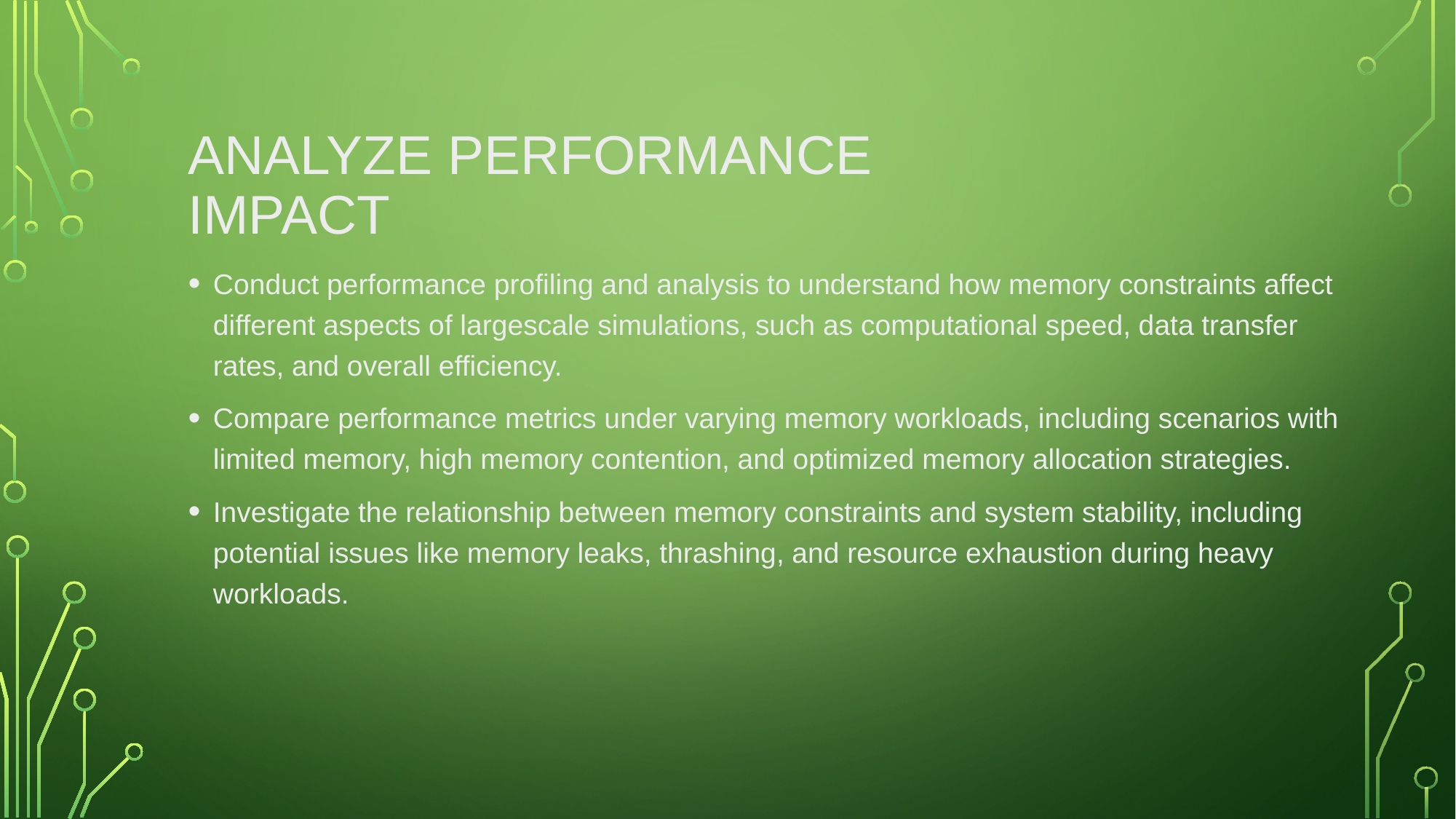

# Analyze Performance Impact
Conduct performance profiling and analysis to understand how memory constraints affect different aspects of largescale simulations, such as computational speed, data transfer rates, and overall efficiency.
Compare performance metrics under varying memory workloads, including scenarios with limited memory, high memory contention, and optimized memory allocation strategies.
Investigate the relationship between memory constraints and system stability, including potential issues like memory leaks, thrashing, and resource exhaustion during heavy workloads.